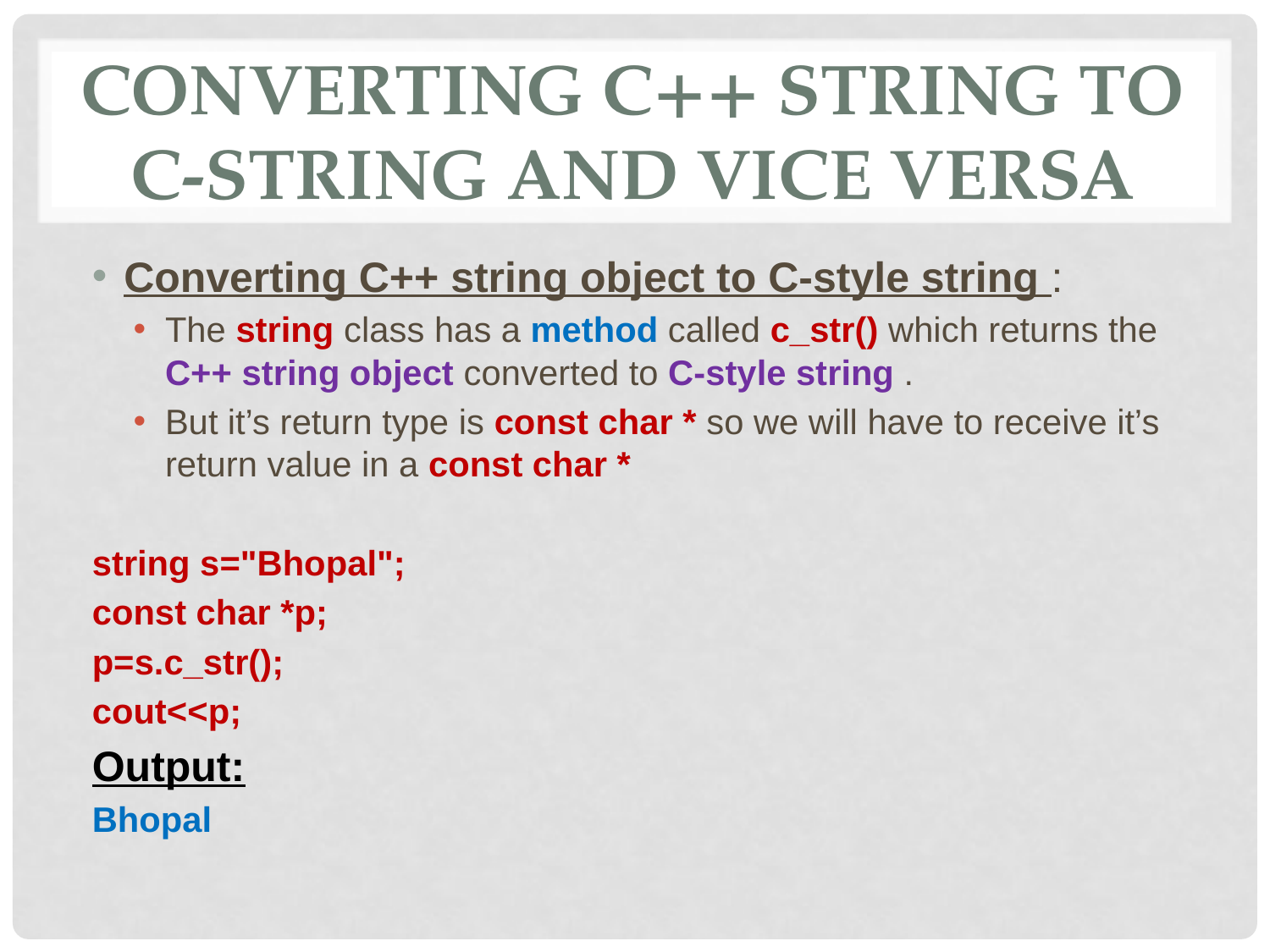

# Converting c++ string to c-string and vice versa
Converting C++ string object to C-style string :
The string class has a method called c_str() which returns the C++ string object converted to C-style string .
But it’s return type is const char * so we will have to receive it’s return value in a const char *

string s="Bhopal";
const char *p;
p=s.c_str();
cout<<p;
Output:
Bhopal